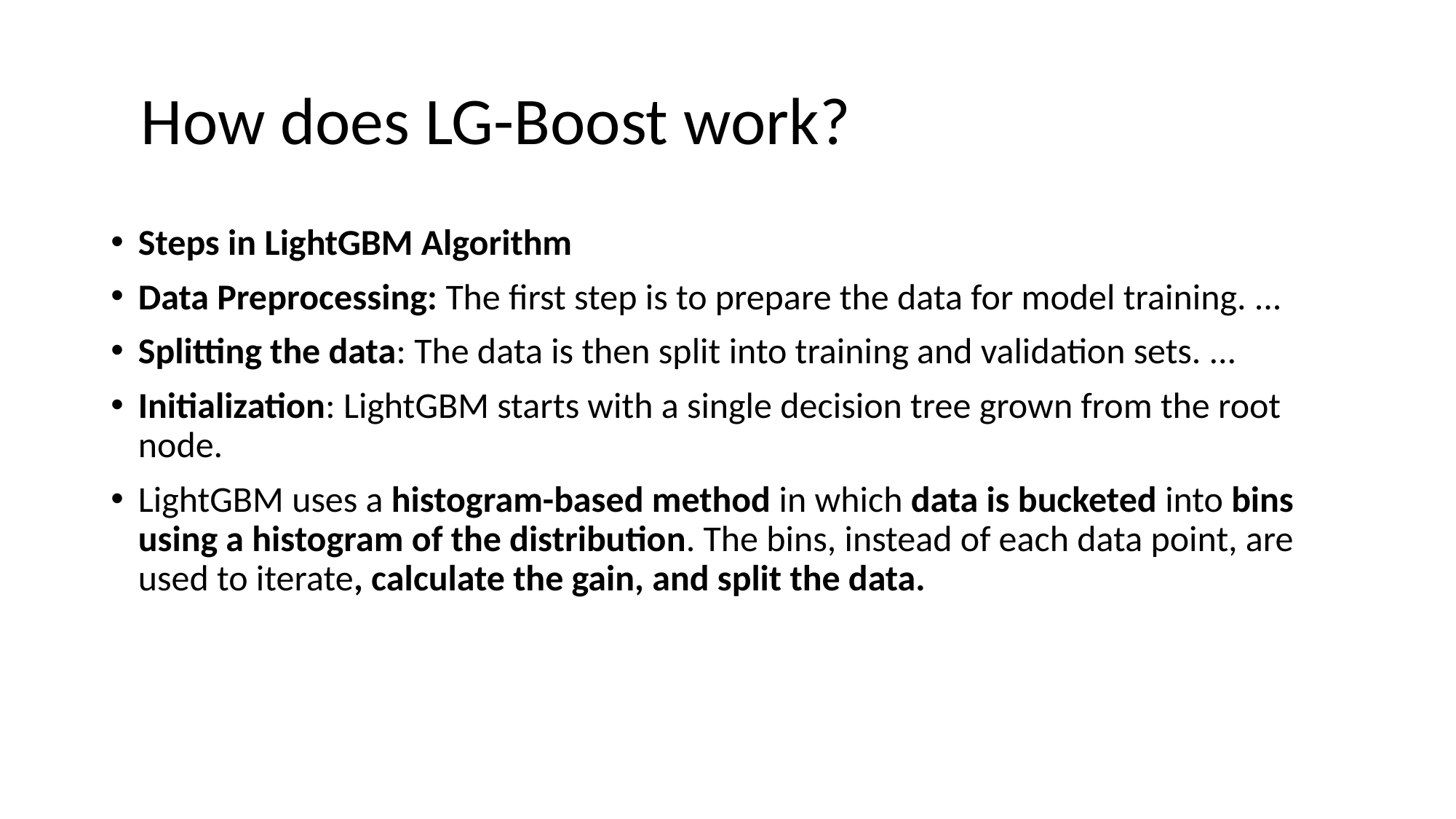

# How does LG-Boost work?
Steps in LightGBM Algorithm
Data Preprocessing: The first step is to prepare the data for model training. ...
Splitting the data: The data is then split into training and validation sets. ...
Initialization: LightGBM starts with a single decision tree grown from the root node.
LightGBM uses a histogram-based method in which data is bucketed into bins using a histogram of the distribution. The bins, instead of each data point, are used to iterate, calculate the gain, and split the data.